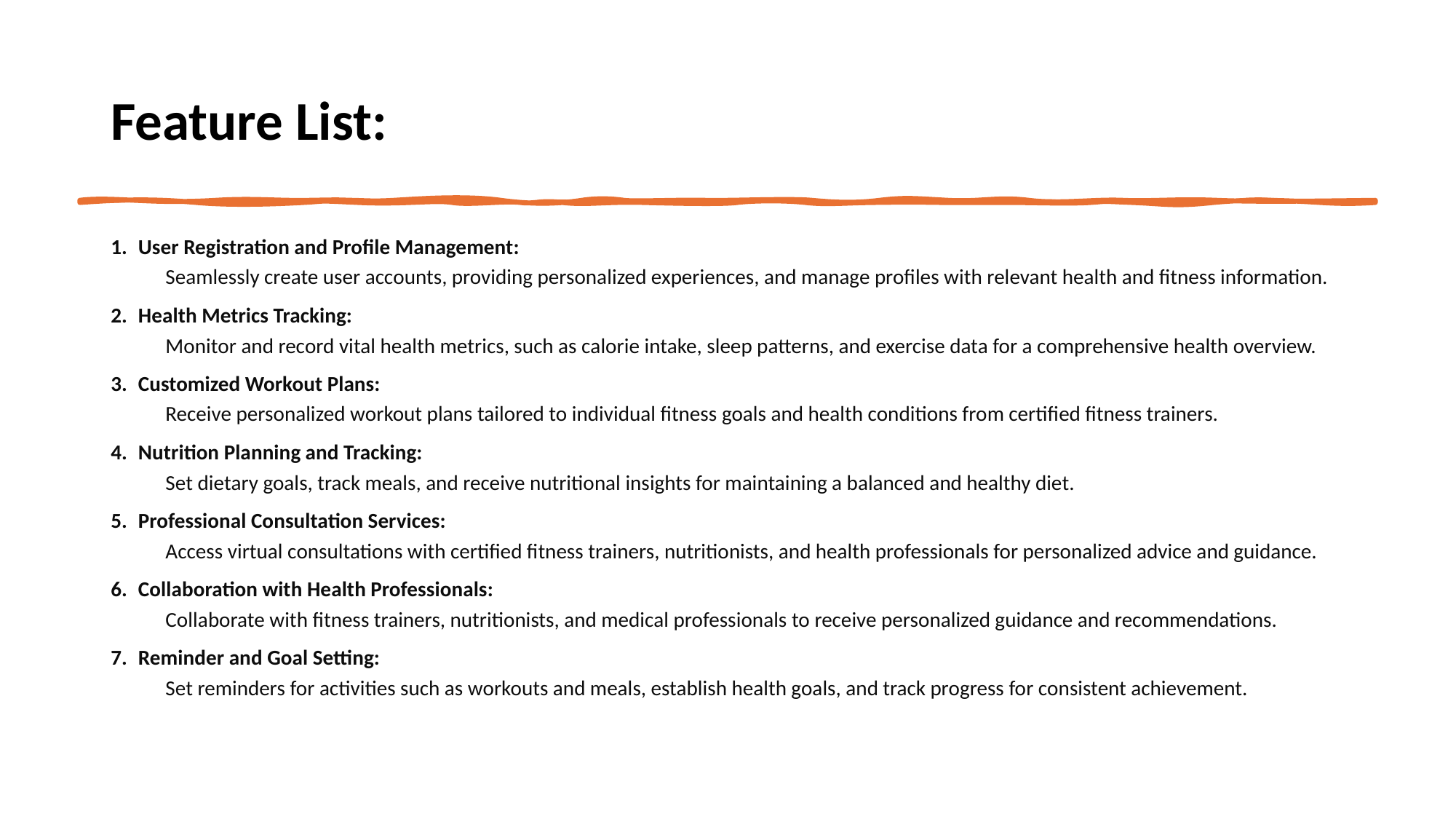

# Feature List:

User Registration and Profile Management:
Seamlessly create user accounts, providing personalized experiences, and manage profiles with relevant health and fitness information.
Health Metrics Tracking:
Monitor and record vital health metrics, such as calorie intake, sleep patterns, and exercise data for a comprehensive health overview.
Customized Workout Plans:
Receive personalized workout plans tailored to individual fitness goals and health conditions from certified fitness trainers.
Nutrition Planning and Tracking:
Set dietary goals, track meals, and receive nutritional insights for maintaining a balanced and healthy diet.
Professional Consultation Services:
Access virtual consultations with certified fitness trainers, nutritionists, and health professionals for personalized advice and guidance.
Collaboration with Health Professionals:
Collaborate with fitness trainers, nutritionists, and medical professionals to receive personalized guidance and recommendations.
Reminder and Goal Setting:
Set reminders for activities such as workouts and meals, establish health goals, and track progress for consistent achievement.